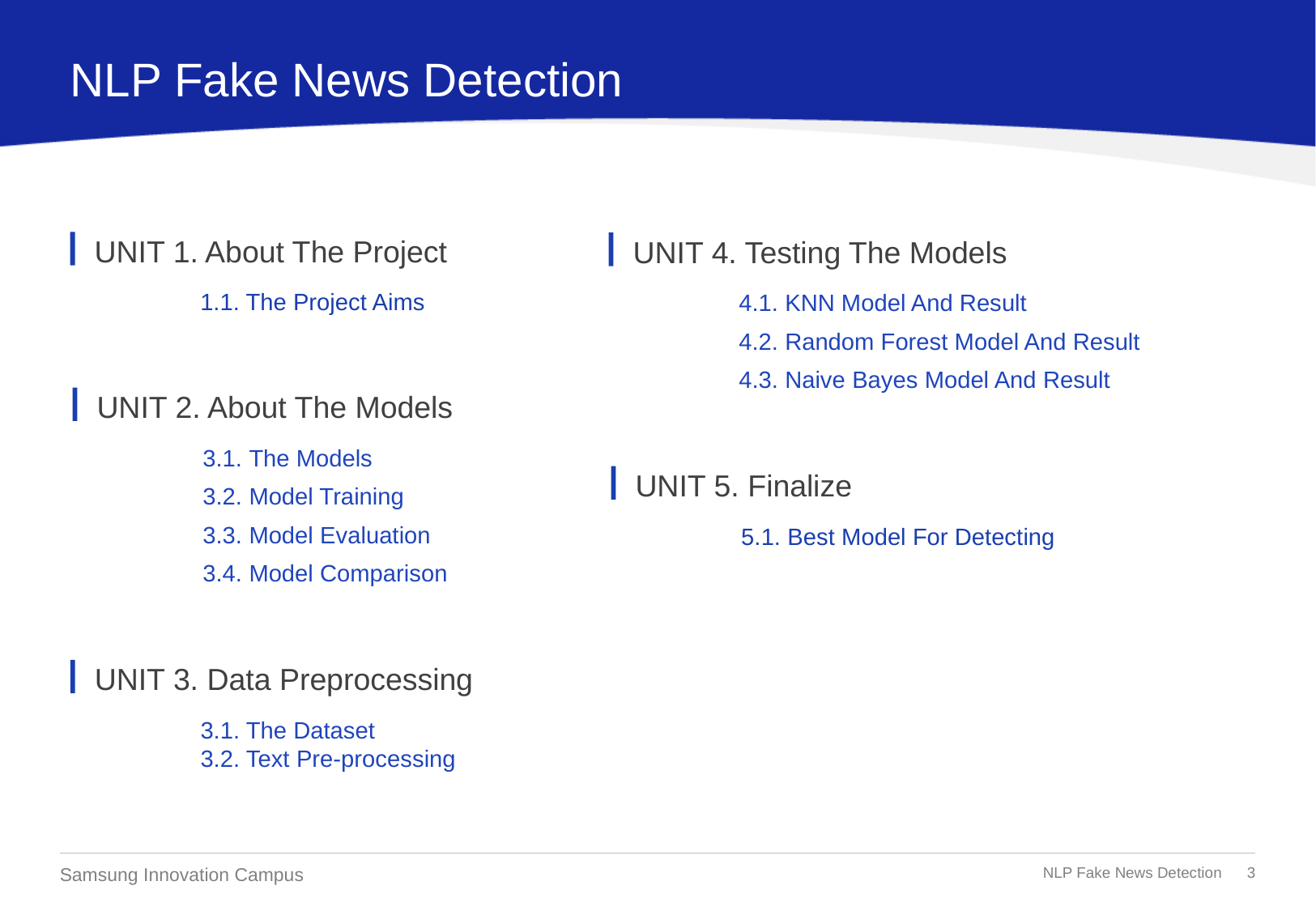

NLP Fake News Detection

UNIT 1. About The Project
1.1. The Project Aims

UNIT 4. Testing The Models
4.1. KNN Model And Result
4.2. Random Forest Model And Result
4.3. Naive Bayes Model And Result

UNIT 2. About The Models
3.1. The Models
3.2. Model Training
3.3. Model Evaluation
3.4. Model Comparison

UNIT 5. Finalize
5.1. Best Model For Detecting

UNIT 3. Data Preprocessing
3.1. The Dataset
3.2. Text Pre-processing